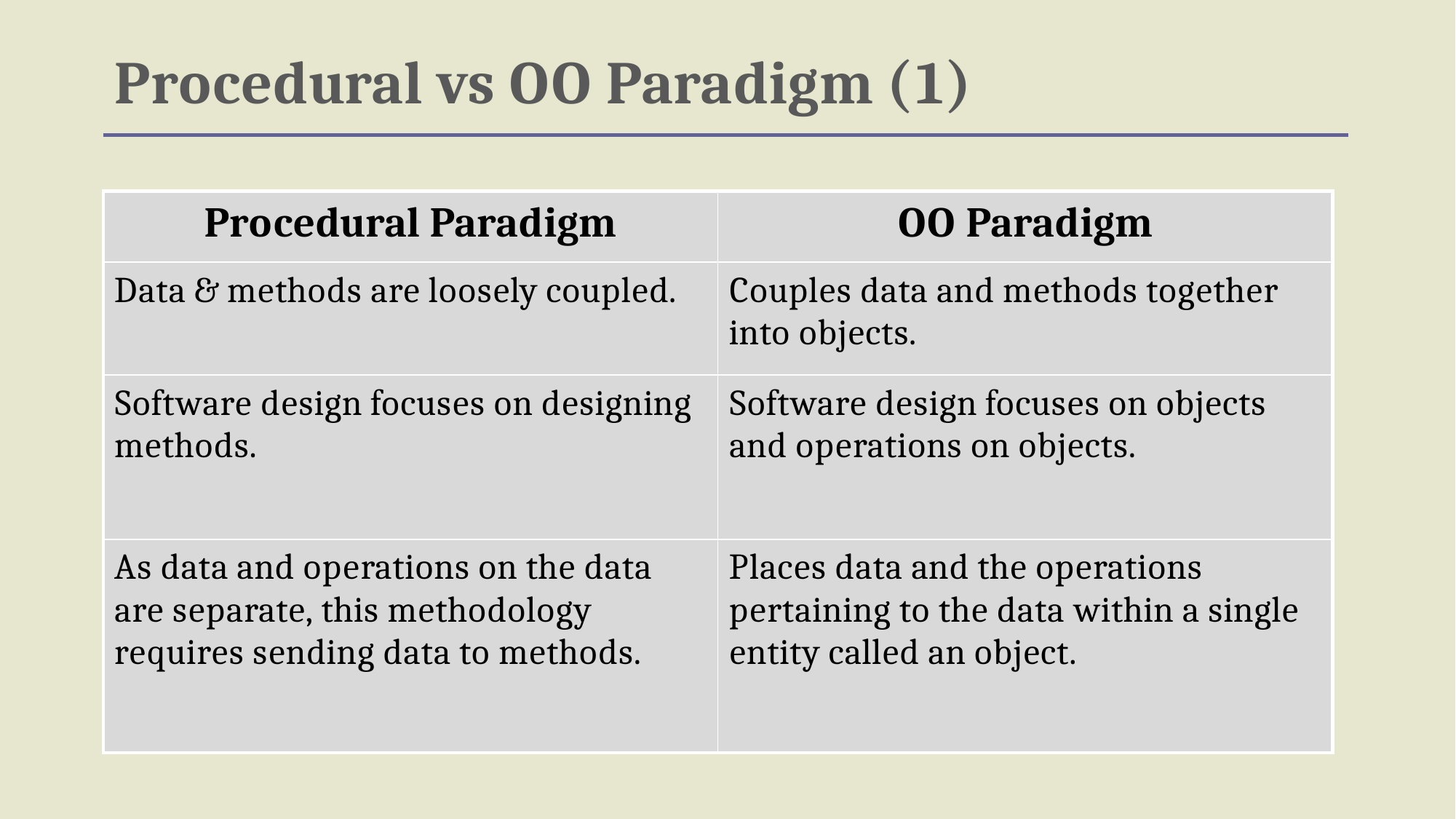

# Procedural vs OO Paradigm (1)
| Procedural Paradigm | OO Paradigm |
| --- | --- |
| Data & methods are loosely coupled. | Couples data and methods together into objects. |
| Software design focuses on designing methods. | Software design focuses on objects and operations on objects. |
| As data and operations on the data are separate, this methodology requires sending data to methods. | Places data and the operations pertaining to the data within a single entity called an object. |